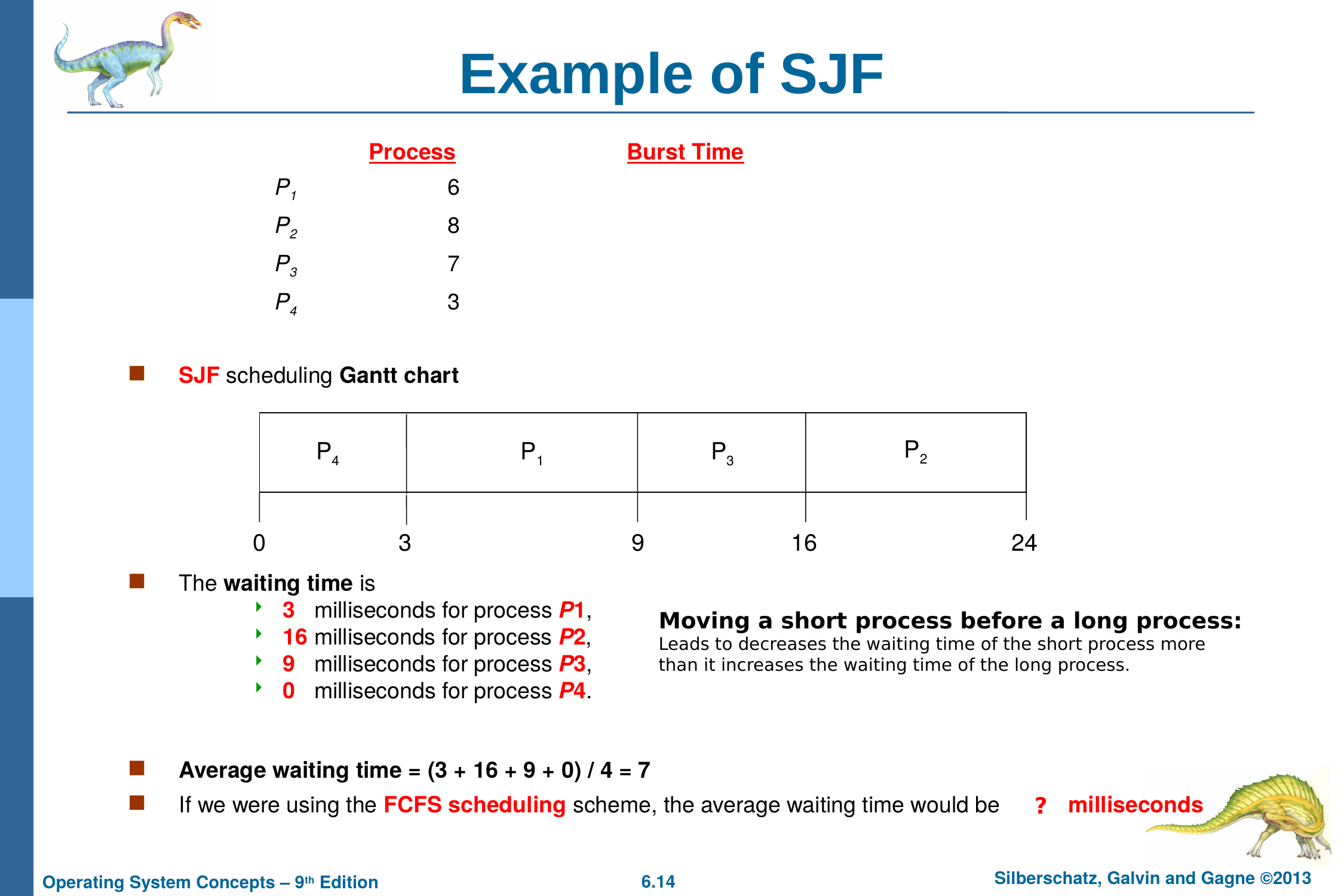

# Example of SJF
	      	                ProcessArriva	l Time	Burst Time
		 P1	0.0	6
		 P2 	2.0	8
		 P3	4.0	7
		 P4	5.0	3

SJF scheduling Gantt chart

The waiting time is
3   milliseconds for process P1,
16 milliseconds for process P2,
9   milliseconds for process P3,
0   milliseconds for process P4.

Average waiting time = (3 + 16 + 9 + 0) / 4 = 7
If we were using the FCFS scheduling scheme, the average waiting time would be 10.25 milliseconds

P2
P4
P1
P3

0
3
9
16
24
Moving a short process before a long process:
Leads to decreases the waiting time of the short process more than it increases the waiting time of the long process.
?